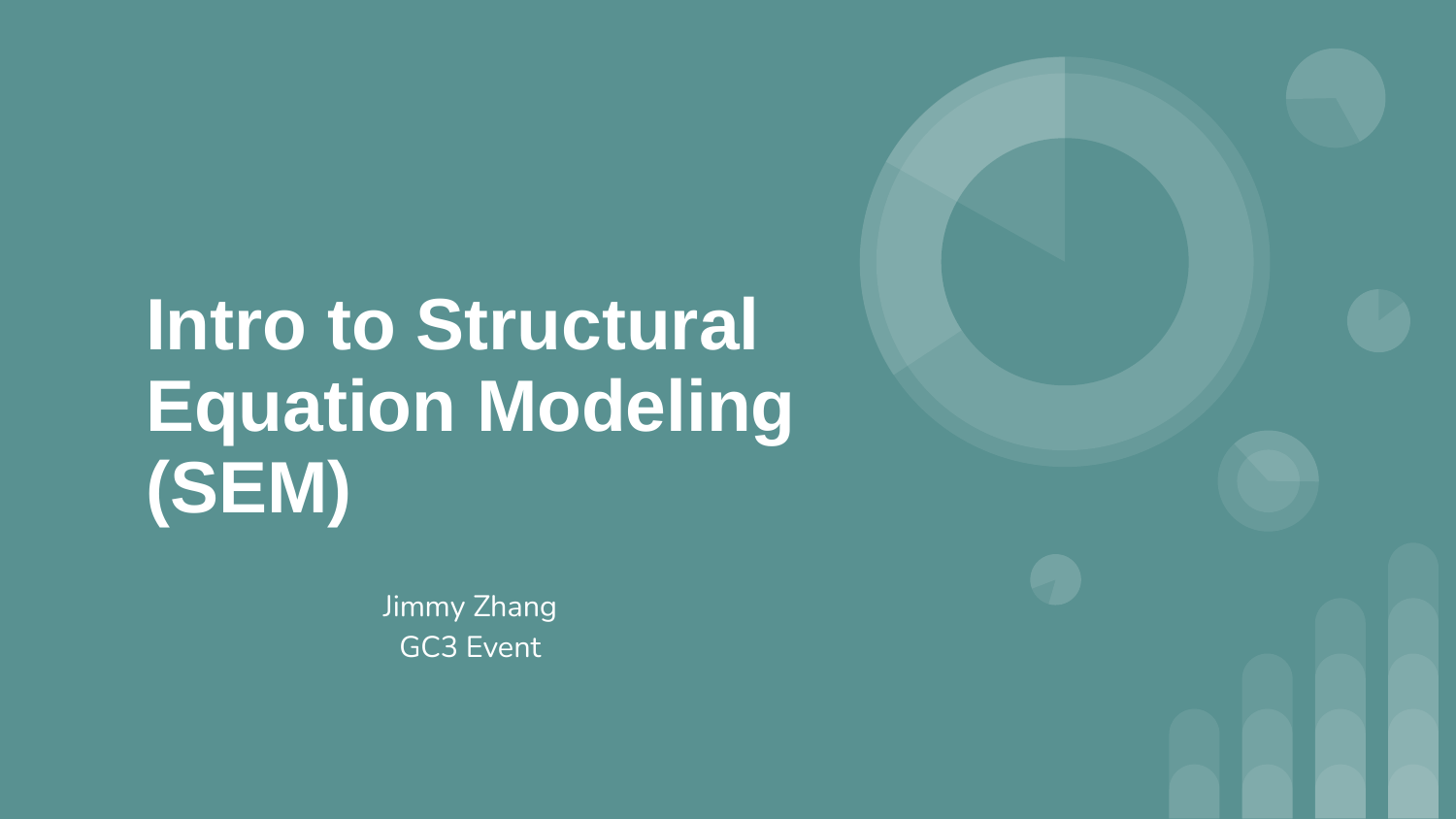

# Intro to Structural Equation Modeling (SEM)
Jimmy Zhang
GC3 Event